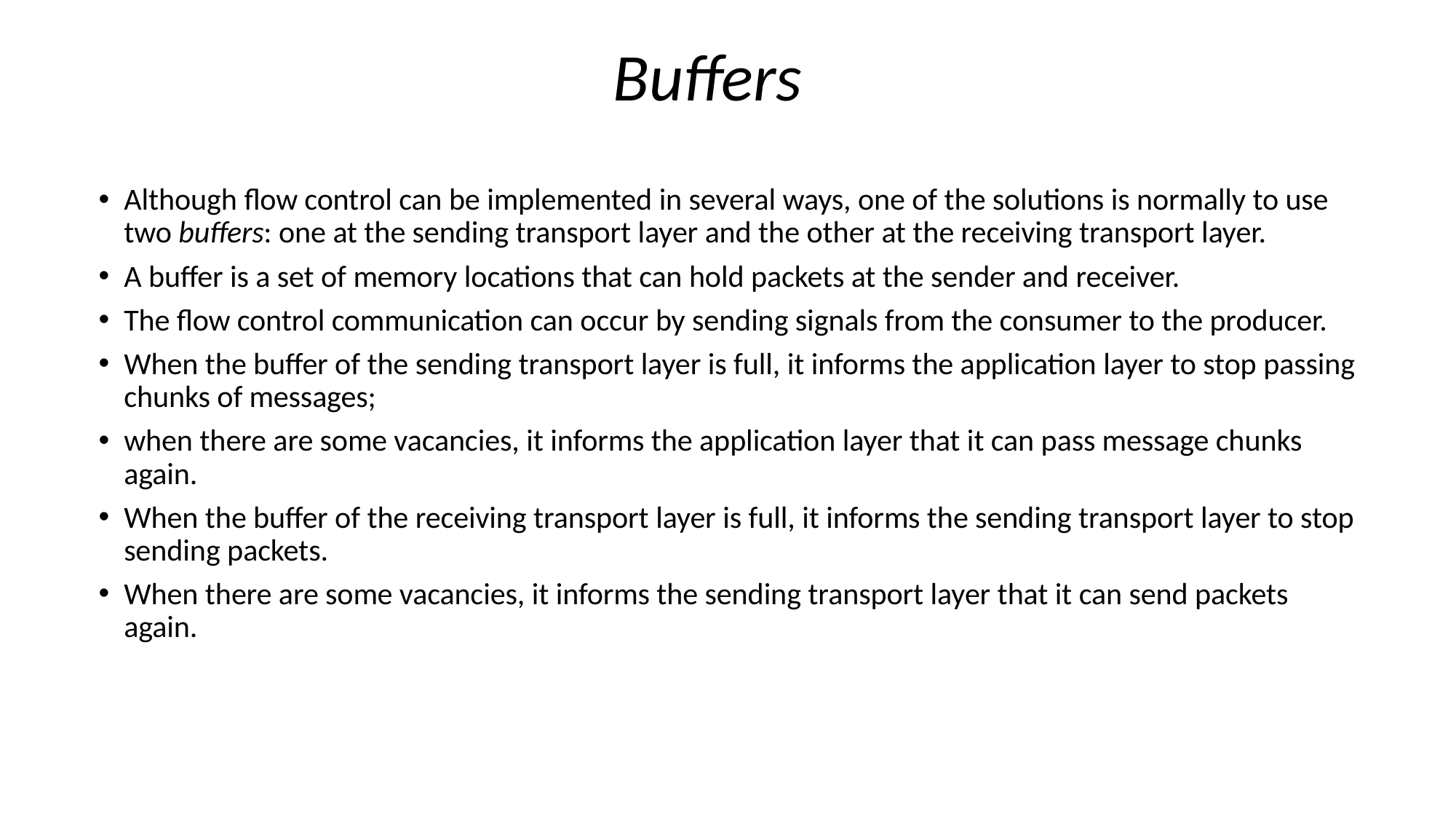

# Buffers
Although flow control can be implemented in several ways, one of the solutions is normally to use two buffers: one at the sending transport layer and the other at the receiving transport layer.
A buffer is a set of memory locations that can hold packets at the sender and receiver.
The flow control communication can occur by sending signals from the consumer to the producer.
When the buffer of the sending transport layer is full, it informs the application layer to stop passing chunks of messages;
when there are some vacancies, it informs the application layer that it can pass message chunks again.
When the buffer of the receiving transport layer is full, it informs the sending transport layer to stop sending packets.
When there are some vacancies, it informs the sending transport layer that it can send packets again.